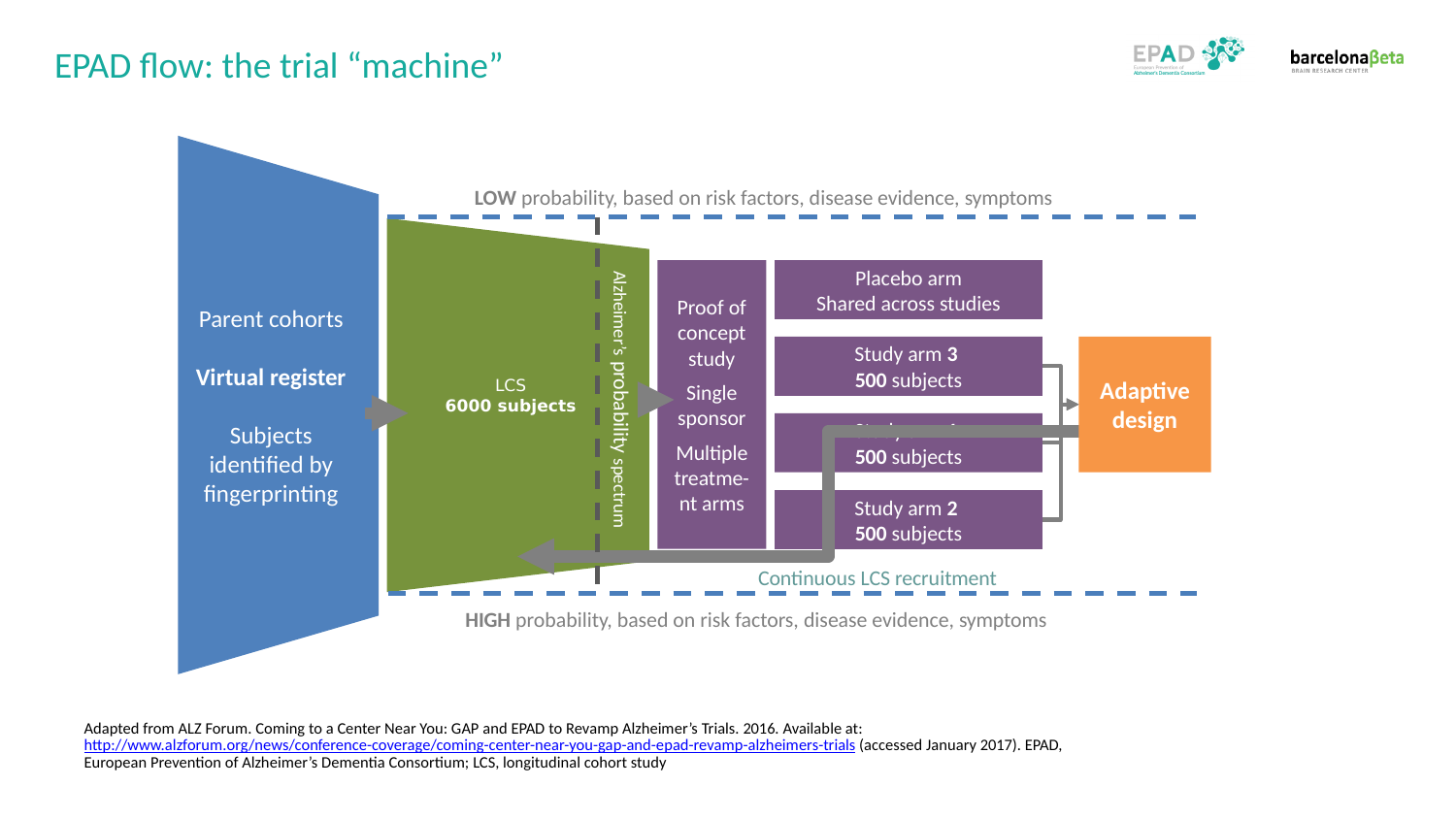

EPAD flow: the trial “machine”
LOW probability, based on risk factors, disease evidence, symptoms
LCS
6000 subjects

Proof of concept study
Single sponsor
Multiple treatme-nt arms
Placebo arm
Shared across studies
Parent cohorts

Virtual register

Subjects identified by fingerprinting
Study arm 3
500 subjects
Adaptive design
Alzheimer’s probability spectrum
Study arm 1
500 subjects
Study arm 2
500 subjects
Continuous LCS recruitment
HIGH probability, based on risk factors, disease evidence, symptoms
Adapted from ALZ Forum. Coming to a Center Near You: GAP and EPAD to Revamp Alzheimer’s Trials. 2016. Available at: http://www.alzforum.org/news/conference-coverage/coming-center-near-you-gap-and-epad-revamp-alzheimers-trials (accessed January 2017). EPAD, European Prevention of Alzheimer’s Dementia Consortium; LCS, longitudinal cohort study